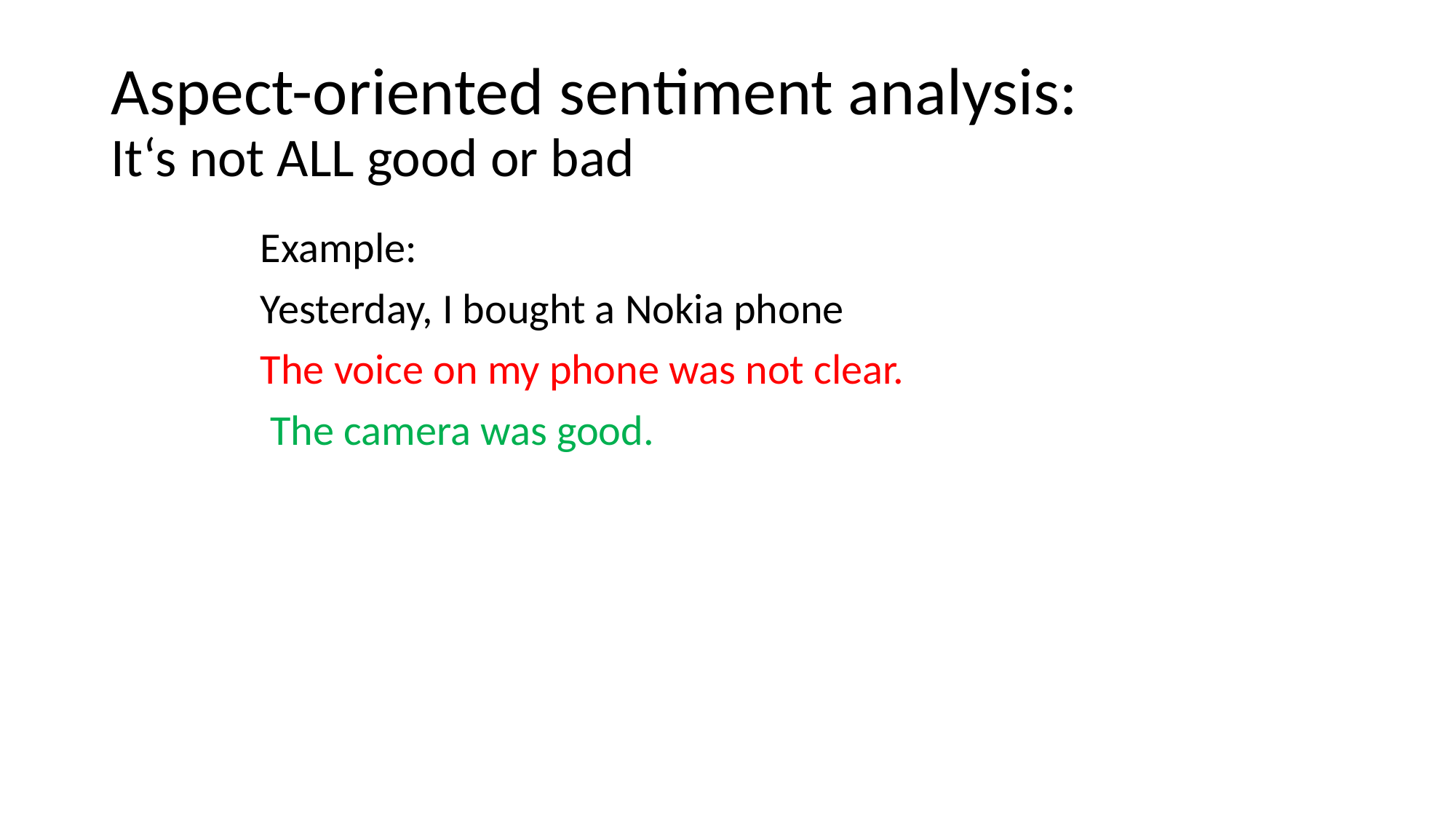

# Aspect-oriented sentiment analysis: It‘s not ALL good or bad
Example:
Yesterday, I bought a Nokia phone
The voice on my phone was not clear.
 The camera was good.

Small phone – small battery life.